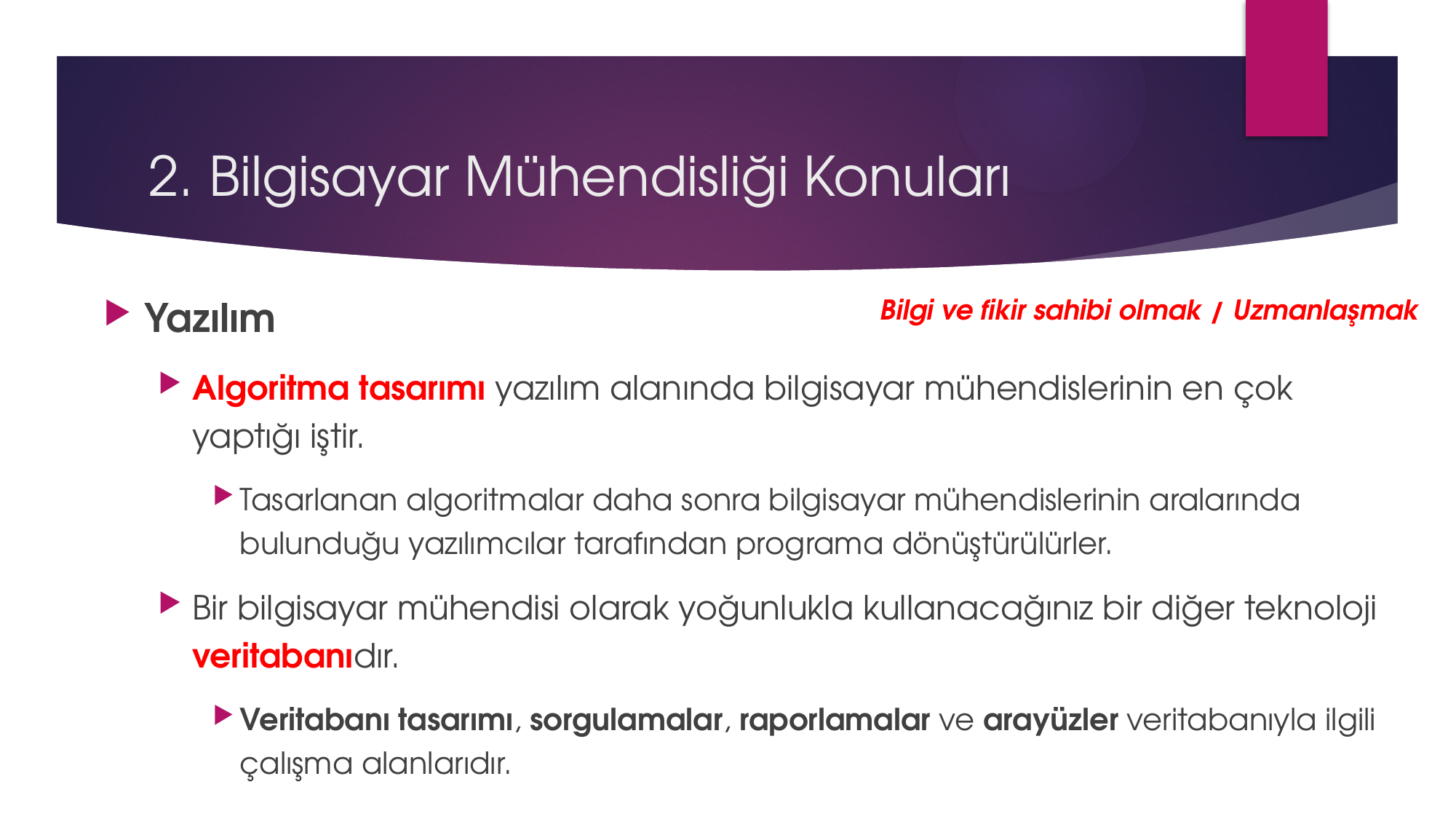

# 2. Bilgisayar Mühendisliği Konuları
Bilgi ve fikir sahibi olmak / Uzmanlaşmak
Yazılım
Algoritma tasarımı yazılım alanında bilgisayar mühendislerinin en çok yaptığı iştir.
Tasarlanan algoritmalar daha sonra bilgisayar mühendislerinin aralarında bulunduğu yazılımcılar tarafından programa dönüştürülürler.
Bir bilgisayar mühendisi olarak yoğunlukla kullanacağınız bir diğer teknoloji veritabanıdır.
Veritabanı tasarımı, sorgulamalar, raporlamalar ve arayüzler veritabanıyla ilgili çalışma alanlarıdır.